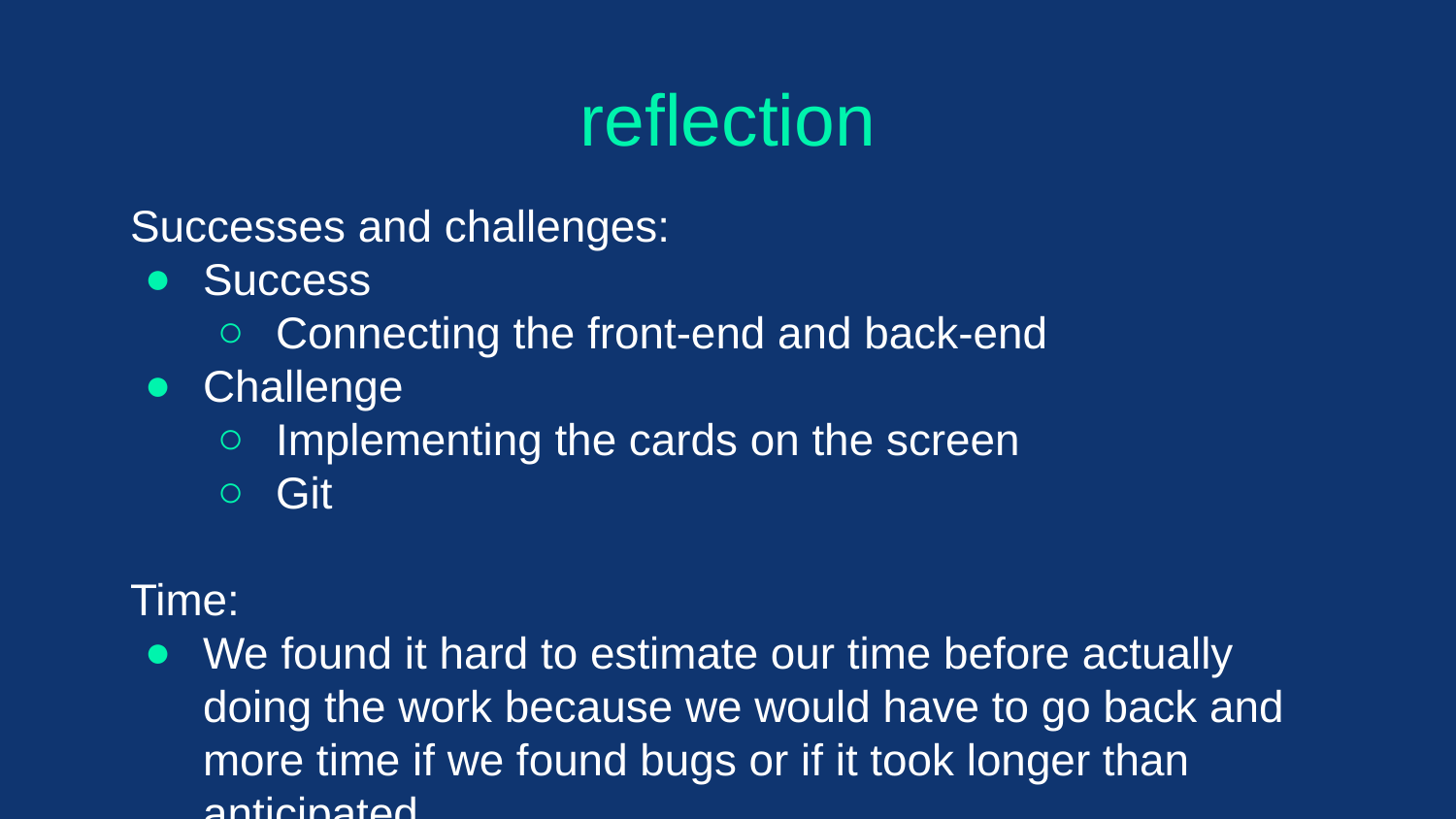

# reflection
Successes and challenges:
Success
Connecting the front-end and back-end
Challenge
Implementing the cards on the screen
Git

Time:
We found it hard to estimate our time before actually doing the work because we would have to go back and more time if we found bugs or if it took longer than anticipated